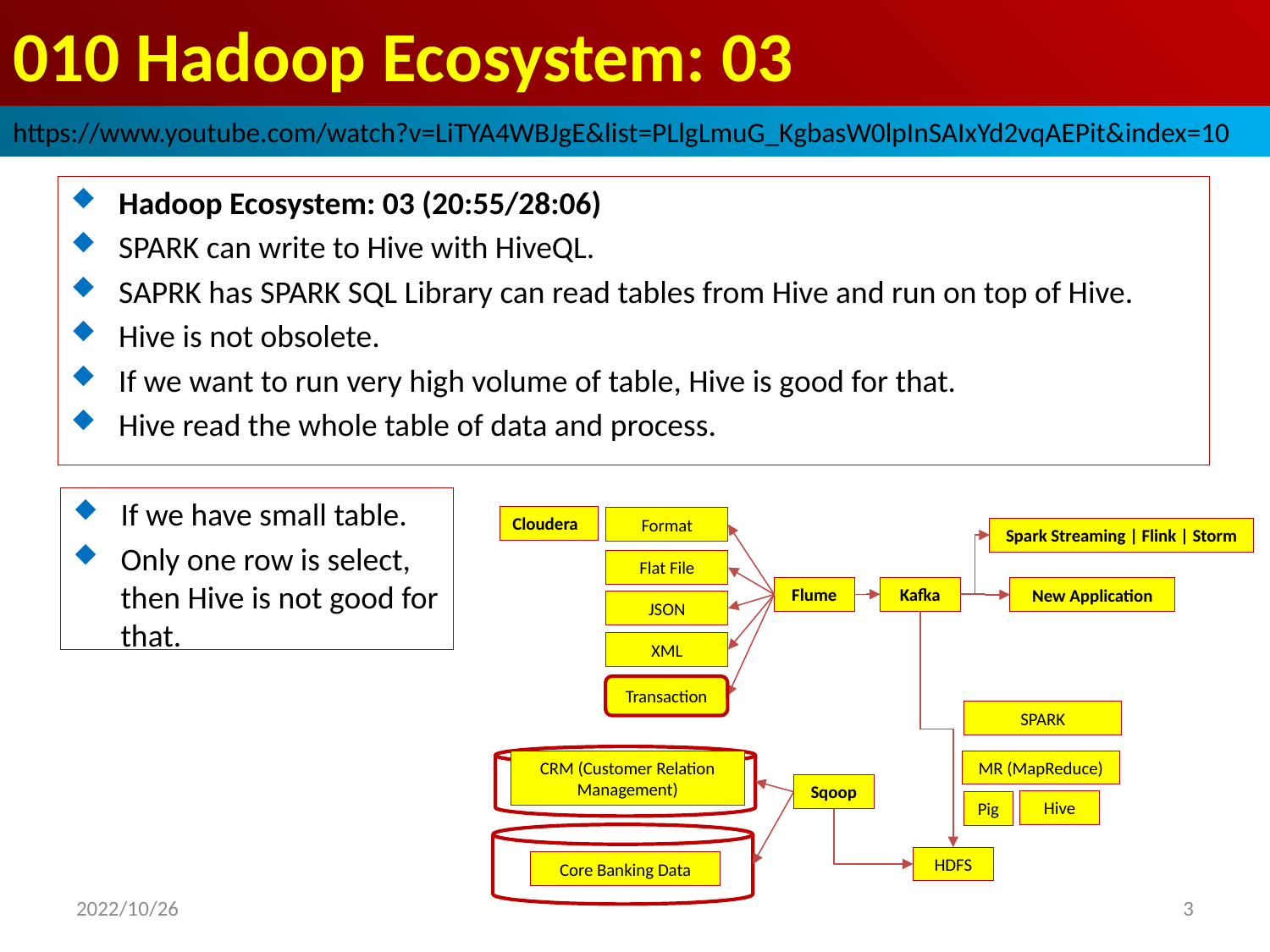

# 010 Hadoop Ecosystem: 03
https://www.youtube.com/watch?v=LiTYA4WBJgE&list=PLlgLmuG_KgbasW0lpInSAIxYd2vqAEPit&index=10
Hadoop Ecosystem: 03 (20:55/28:06)
SPARK can write to Hive with HiveQL.
SAPRK has SPARK SQL Library can read tables from Hive and run on top of Hive.
Hive is not obsolete.
If we want to run very high volume of table, Hive is good for that.
Hive read the whole table of data and process.
If we have small table.
Only one row is select, then Hive is not good for that.
Cloudera
Format
Spark Streaming | Flink | Storm
Flat File
Kafka
Flume
New Application
JSON
XML
Transaction
SPARK

CRM (Customer Relation Management)
MR (MapReduce)
Sqoop
Hive
Pig

HDFS
Core Banking Data
2022/10/26
3